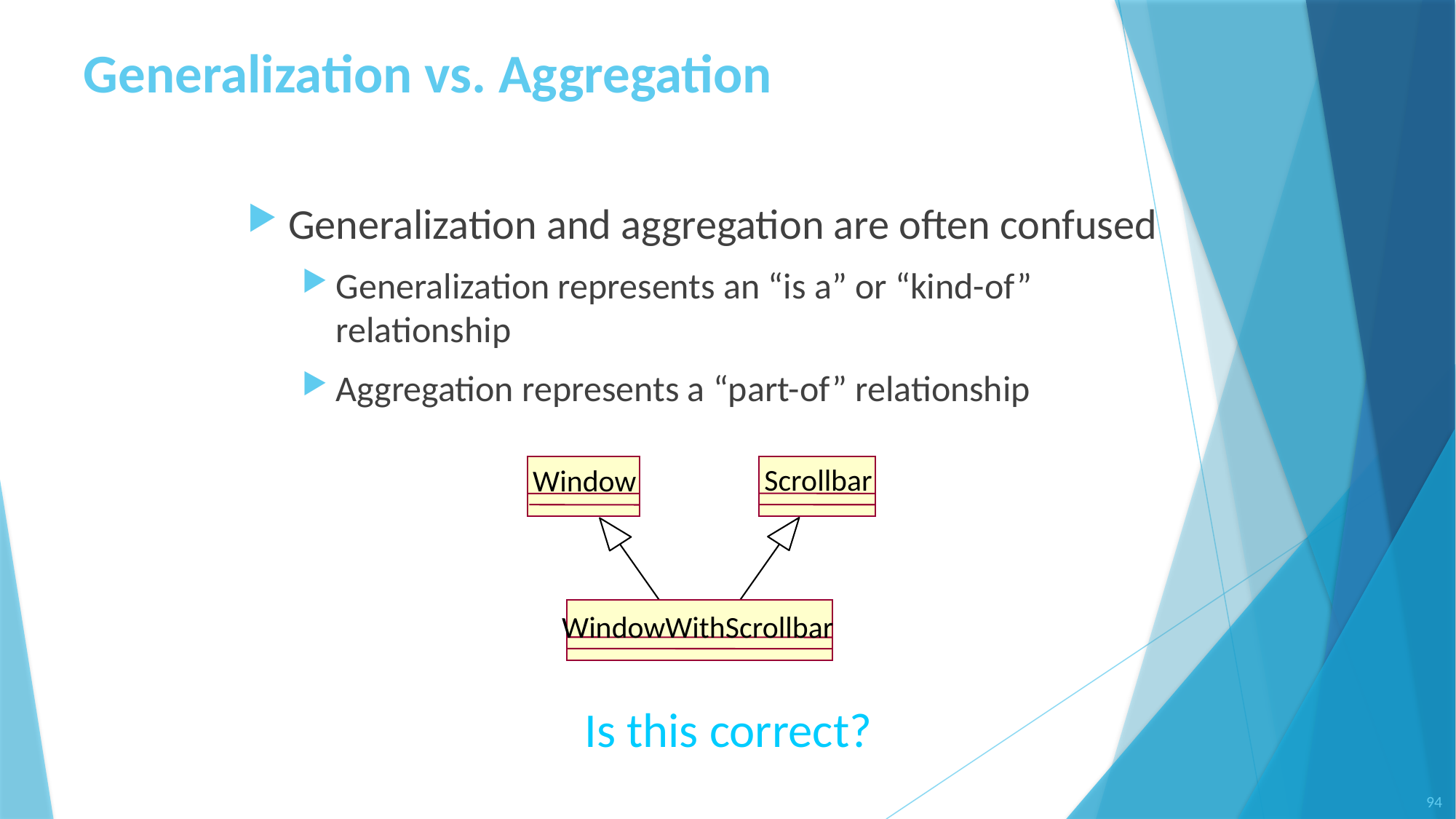

# Generalization vs. Aggregation
Generalization and aggregation are often confused
Generalization represents an “is a” or “kind-of” relationship
Aggregation represents a “part-of” relationship

Scrollbar
Window

WindowWithScrollbar
Is this correct?

94